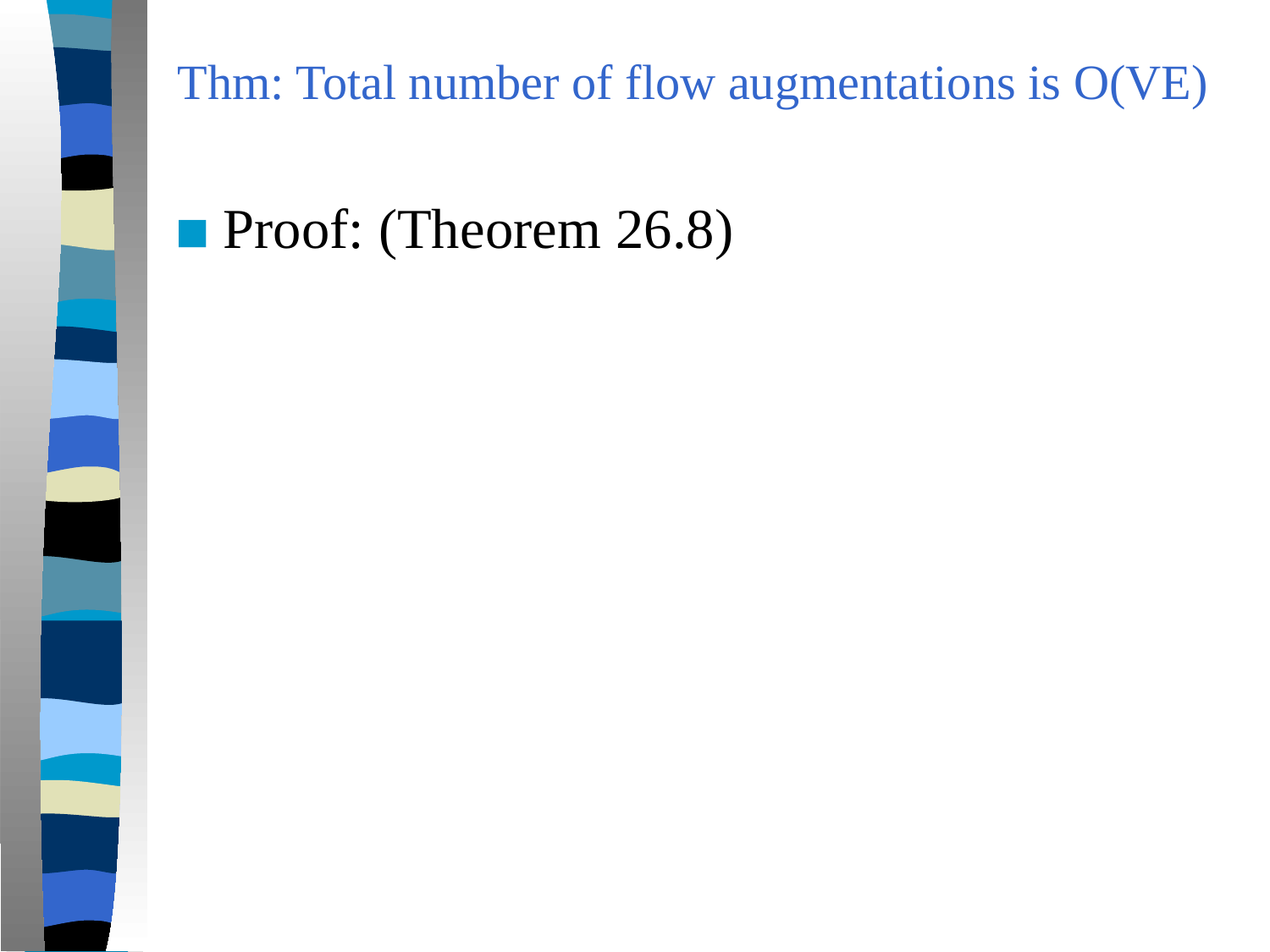

# Thm: Total number of flow augmentations is O(VE)
Proof: (Theorem 26.8)